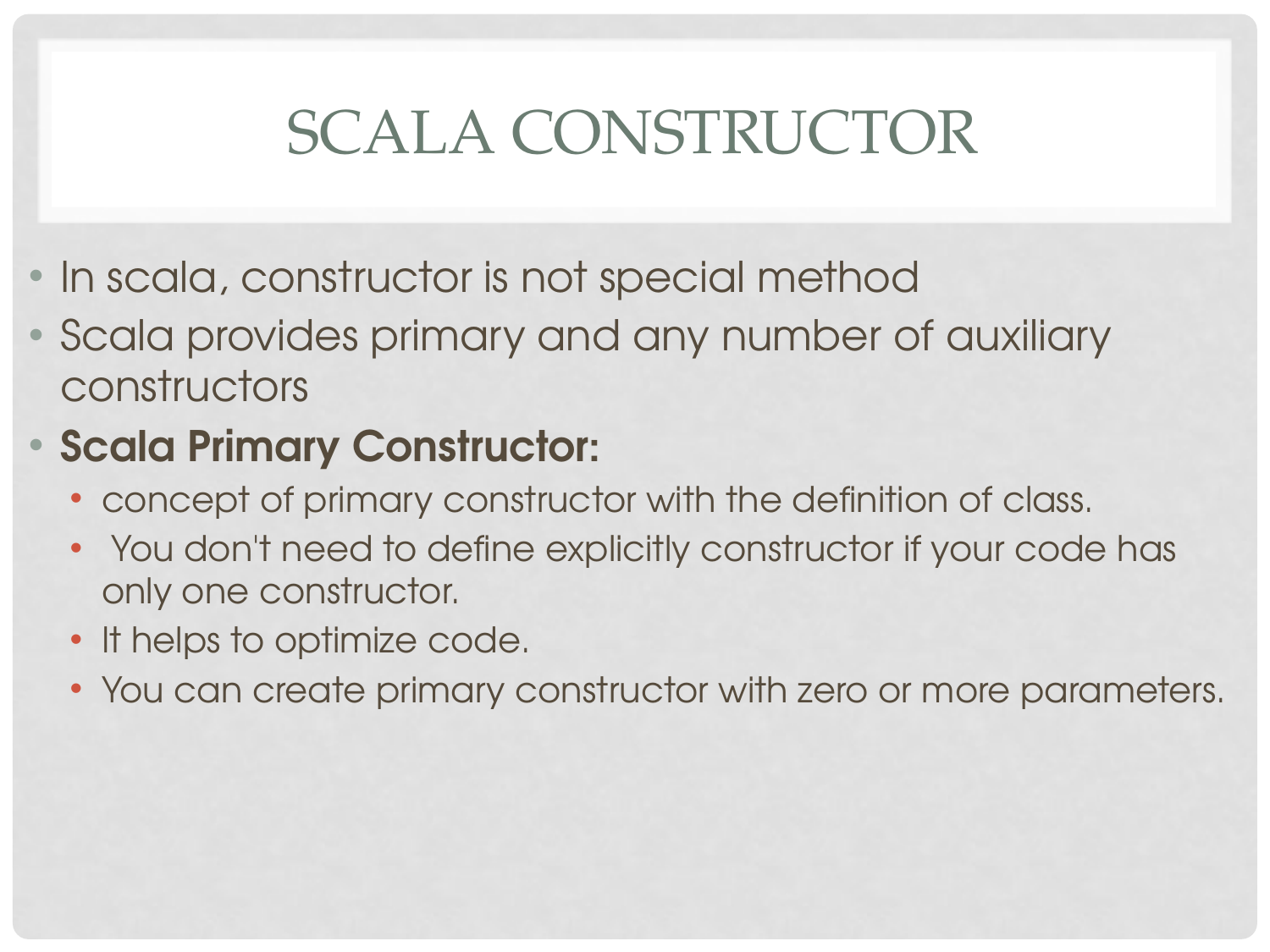

# Scala Constructor
In scala, constructor is not special method
Scala provides primary and any number of auxiliary constructors
Scala Primary Constructor:
concept of primary constructor with the definition of class.
 You don't need to define explicitly constructor if your code has only one constructor.
It helps to optimize code.
You can create primary constructor with zero or more parameters.